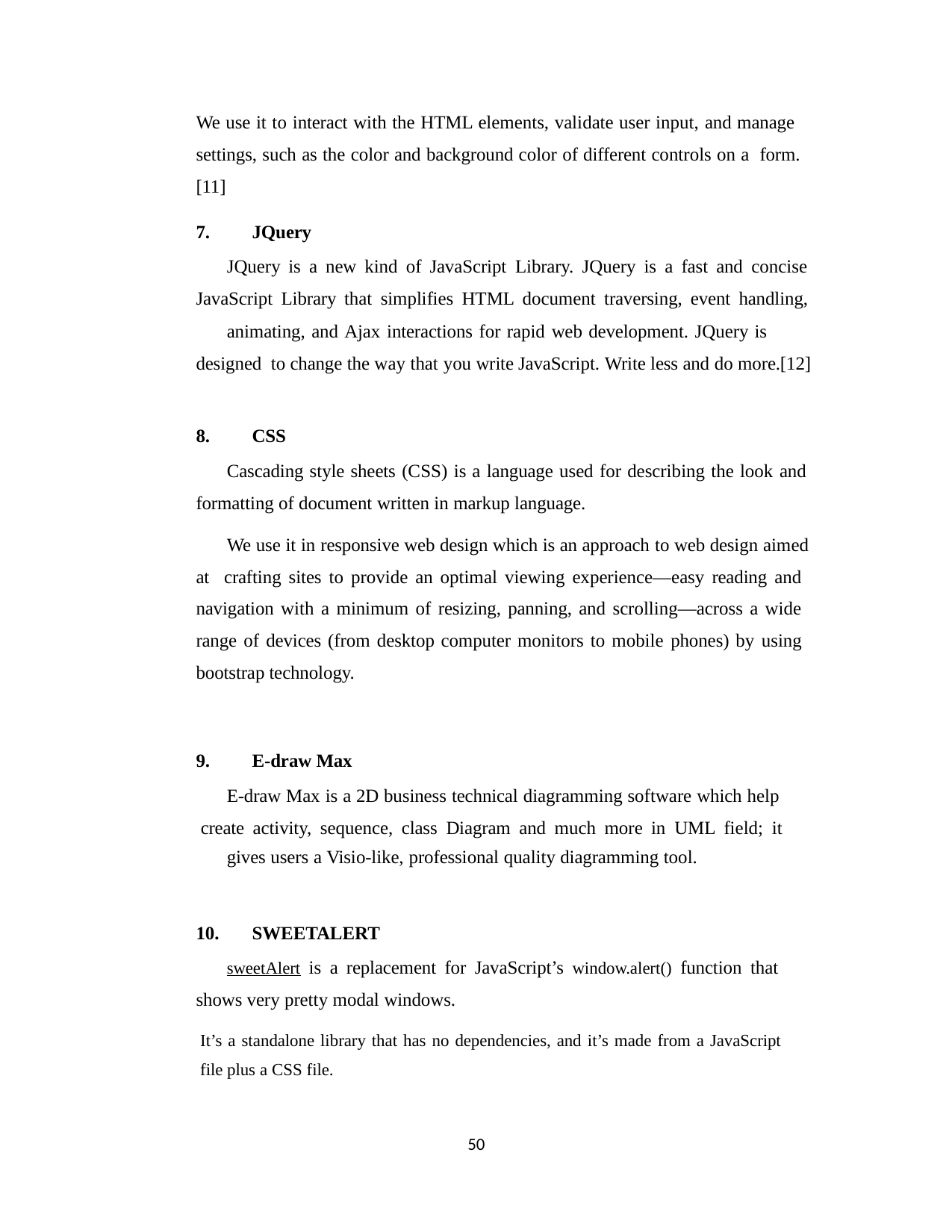

We use it to interact with the HTML elements, validate user input, and manage  settings, such as the color and background color of different controls on a  form.[11]

JQuery
JQuery is a new kind of JavaScript Library. JQuery is a fast and concise  JavaScript Library that simplifies HTML document traversing, event handling,
animating, and Ajax interactions for rapid web development. JQuery is designed  to change the way that you write JavaScript. Write less and do more.[12]

CSS
Cascading style sheets (CSS) is a language used for describing the look and  formatting of document written in markup language.
We use it in responsive web design which is an approach to web design aimed at  crafting sites to provide an optimal viewing experience—easy reading and  navigation with a minimum of resizing, panning, and scrolling—across a wide  range of devices (from desktop computer monitors to mobile phones) by using  bootstrap technology.
E-draw Max
E-draw Max is a 2D business technical diagramming software which help  create activity, sequence, class Diagram and much more in UML field; it
gives users a Visio-like, professional quality diagramming tool.

SWEETALERT
sweetAlert is a replacement for JavaScript’s window.alert() function that  shows very pretty modal windows.
It’s a standalone library that has no dependencies, and it’s made from a JavaScript  file plus a CSS file.
50